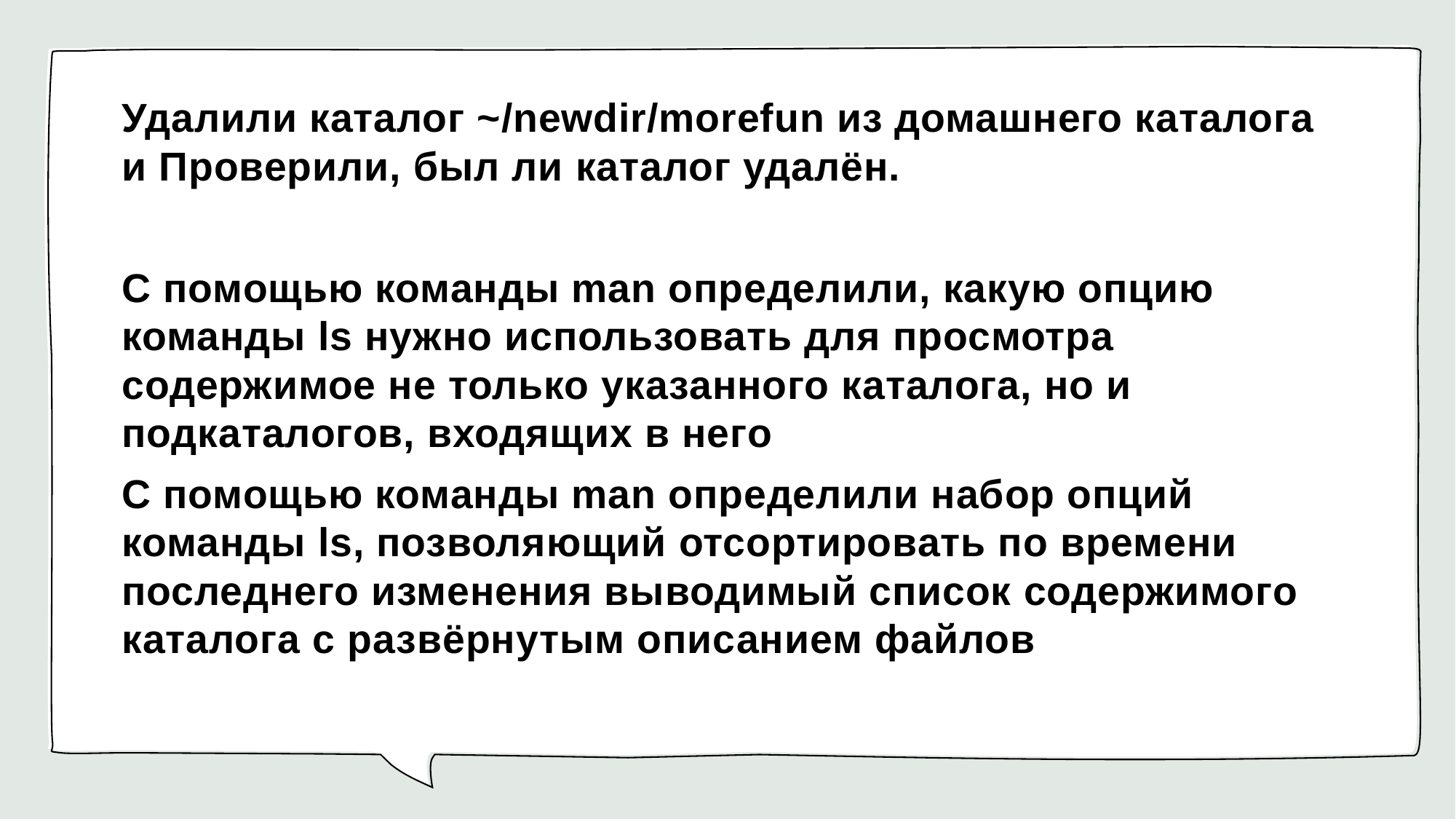

Удалили каталог ~/newdir/morefun из домашнего каталога и Проверили, был ли каталог удалён.

С помощью команды man определили, какую опцию команды ls нужно использовать для просмотра содержимое не только указанного каталога, но и подкаталогов, входящих в него
С помощью команды man определили набор опций команды ls, позволяющий отсортировать по времени последнего изменения выводимый список содержимого каталога с развёрнутым описанием файлов